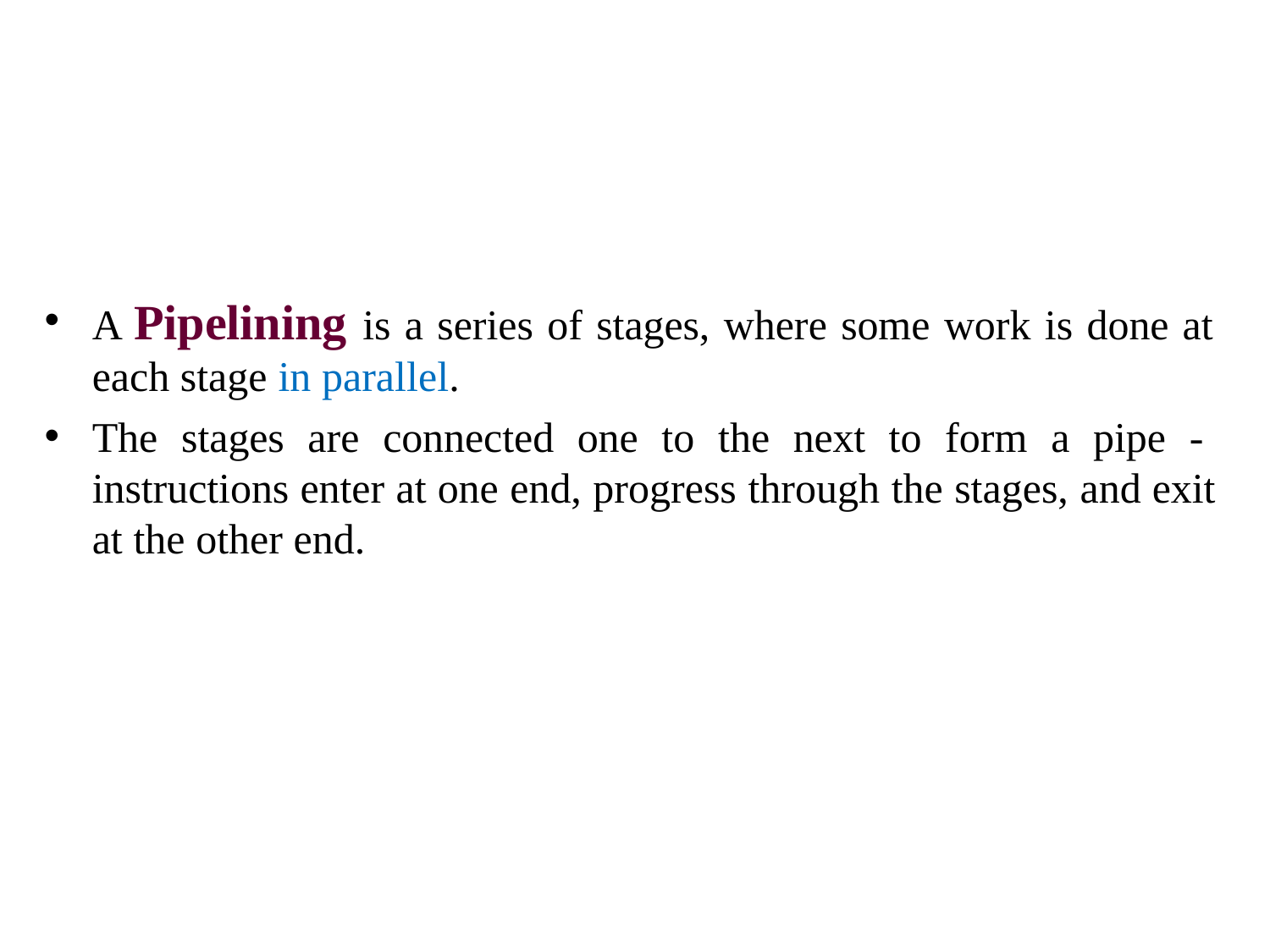

A Pipelining is a series of stages, where some work is done at  each stage in parallel.
The stages are connected one to the next to form a pipe -  instructions enter at one end, progress through the stages, and exit  at the other end.